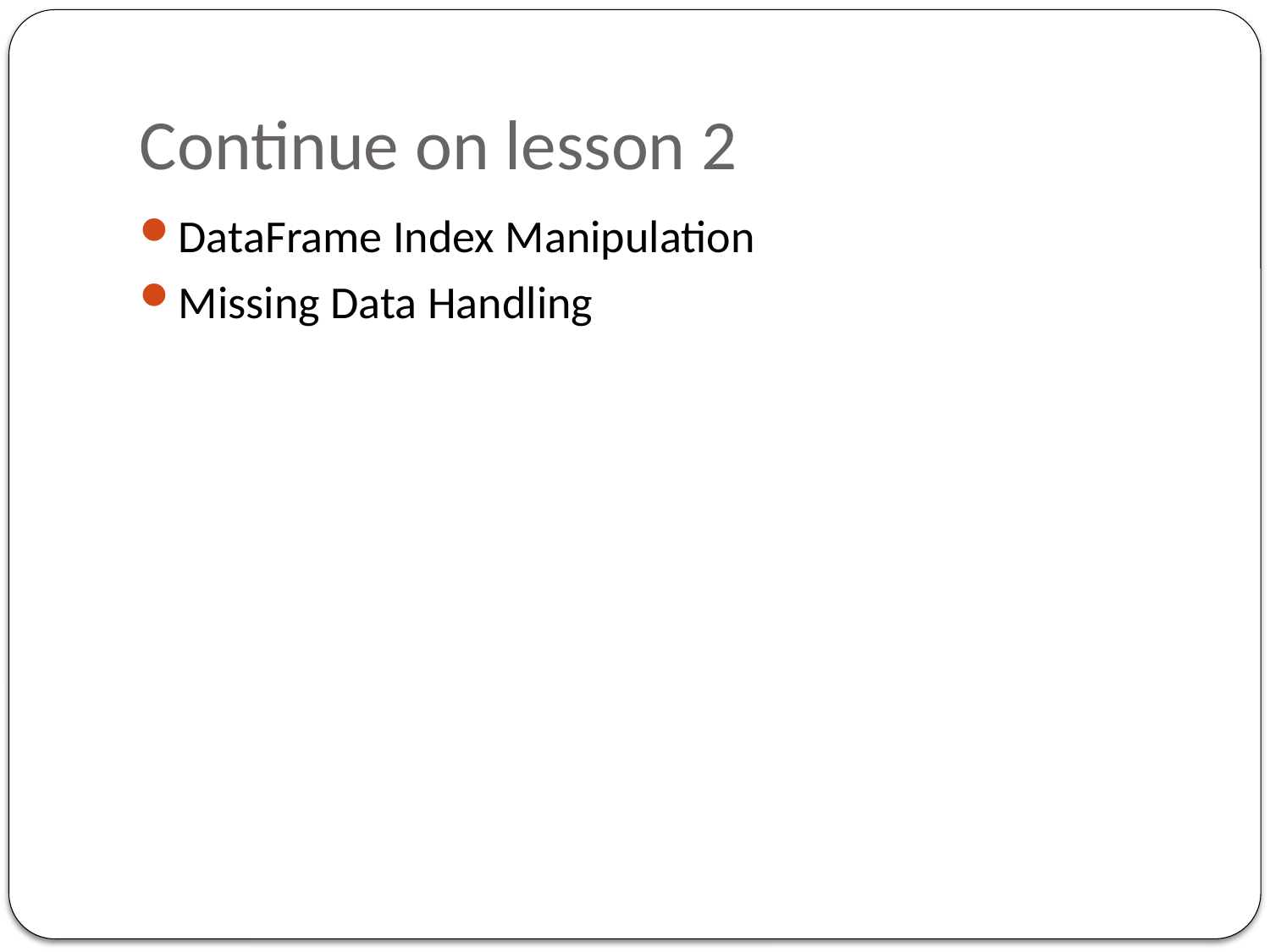

# Continue on lesson 2
DataFrame Index Manipulation
Missing Data Handling